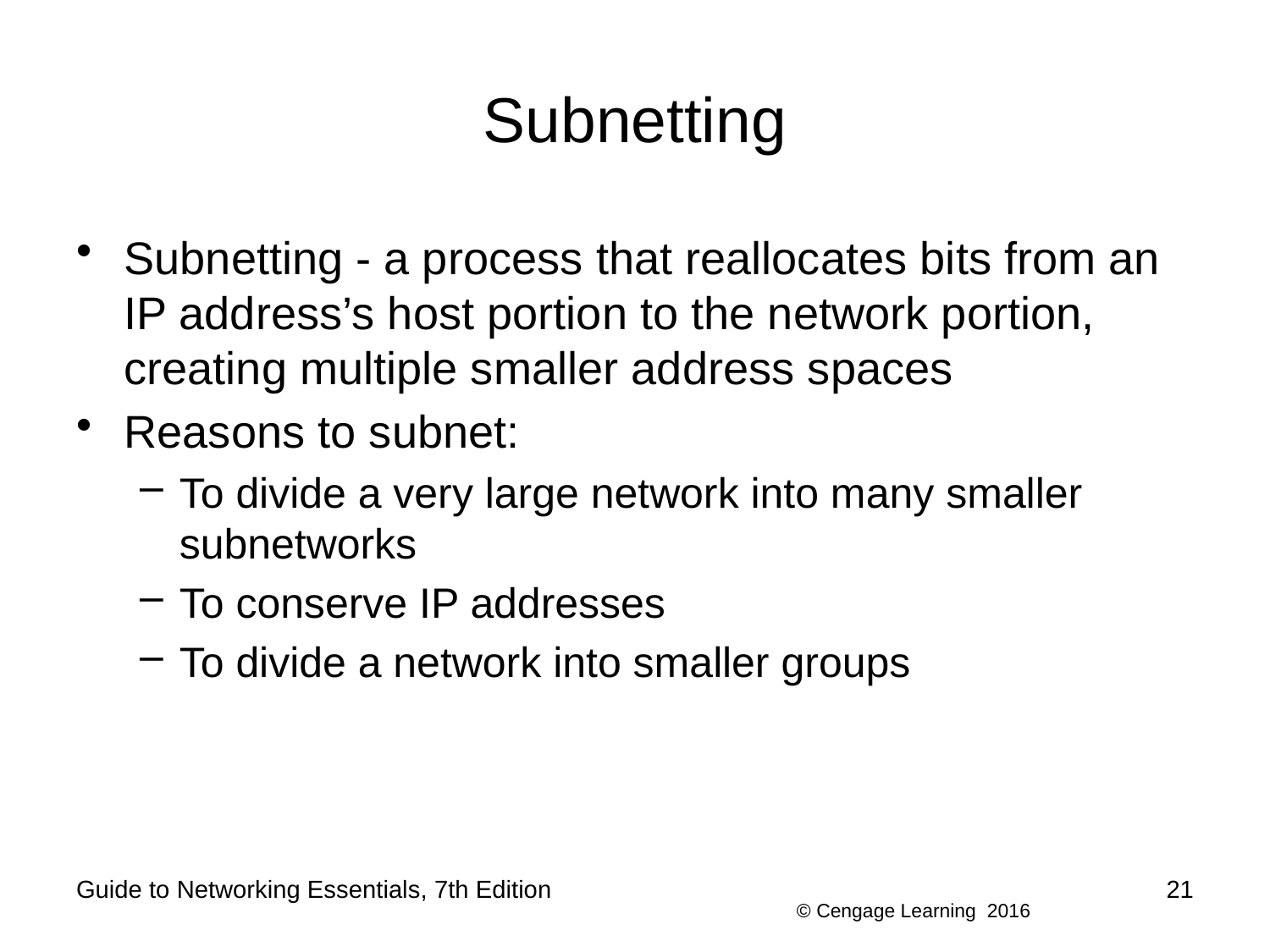

# Subnetting
Subnetting - a process that reallocates bits from an IP address’s host portion to the network portion, creating multiple smaller address spaces
Reasons to subnet:
To divide a very large network into many smaller subnetworks
To conserve IP addresses
To divide a network into smaller groups

Guide to Networking Essentials, 7th Edition
21